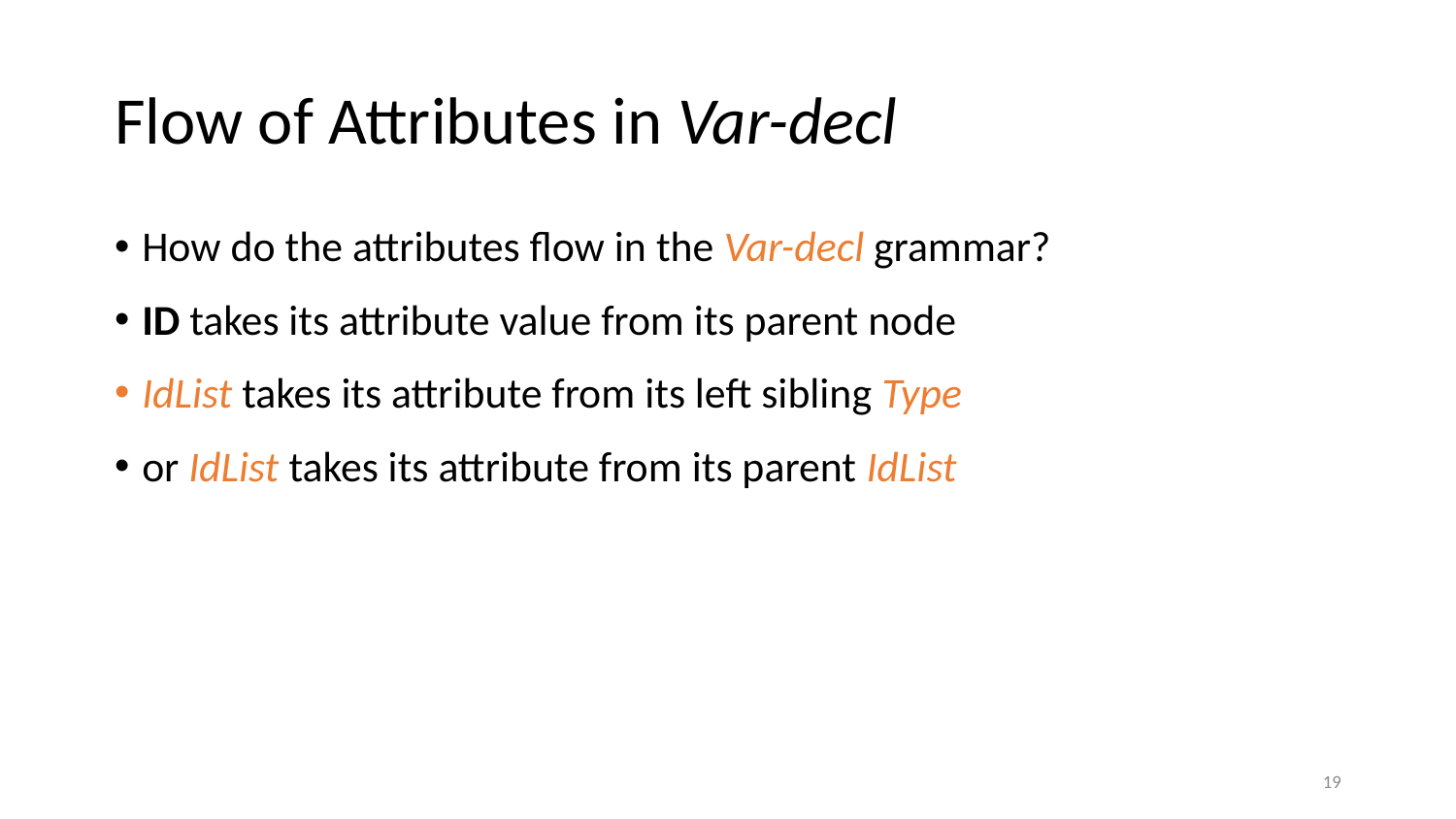

# Flow of Attributes in Var-decl
How do the attributes flow in the Var-decl grammar?
ID takes its attribute value from its parent node
IdList takes its attribute from its left sibling Type
or IdList takes its attribute from its parent IdList

19